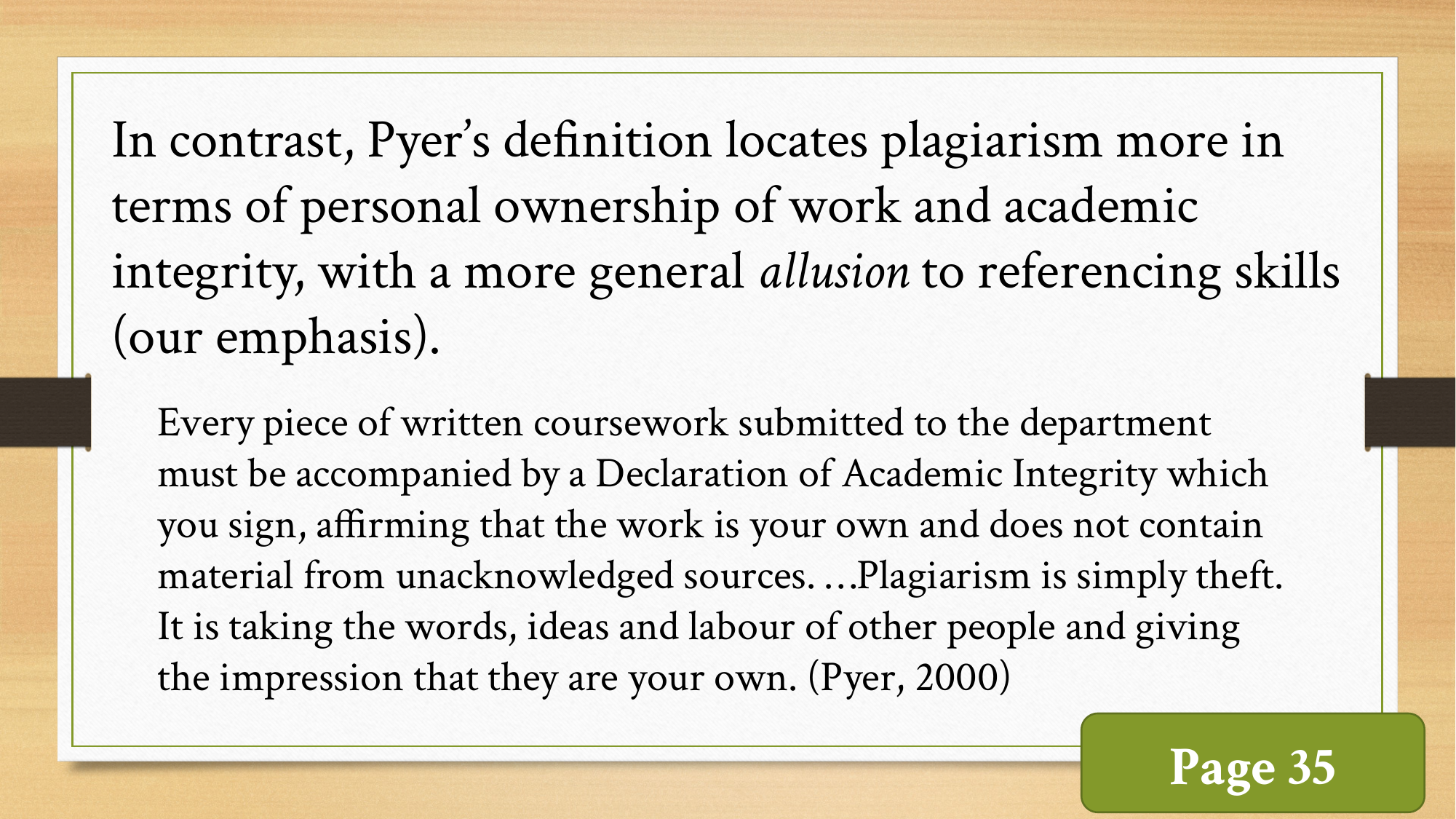

In contrast, Pyer’s definition locates plagiarism more in terms of personal ownership of work and academic integrity, with a more general allusion to referencing skills (our emphasis).
Every piece of written coursework submitted to the department must be accompanied by a Declaration of Academic Integrity which you sign, affirming that the work is your own and does not contain material from unacknowledged sources. …Plagiarism is simply theft. It is taking the words, ideas and labour of other people and giving the impression that they are your own. (Pyer, 2000)
Page 35